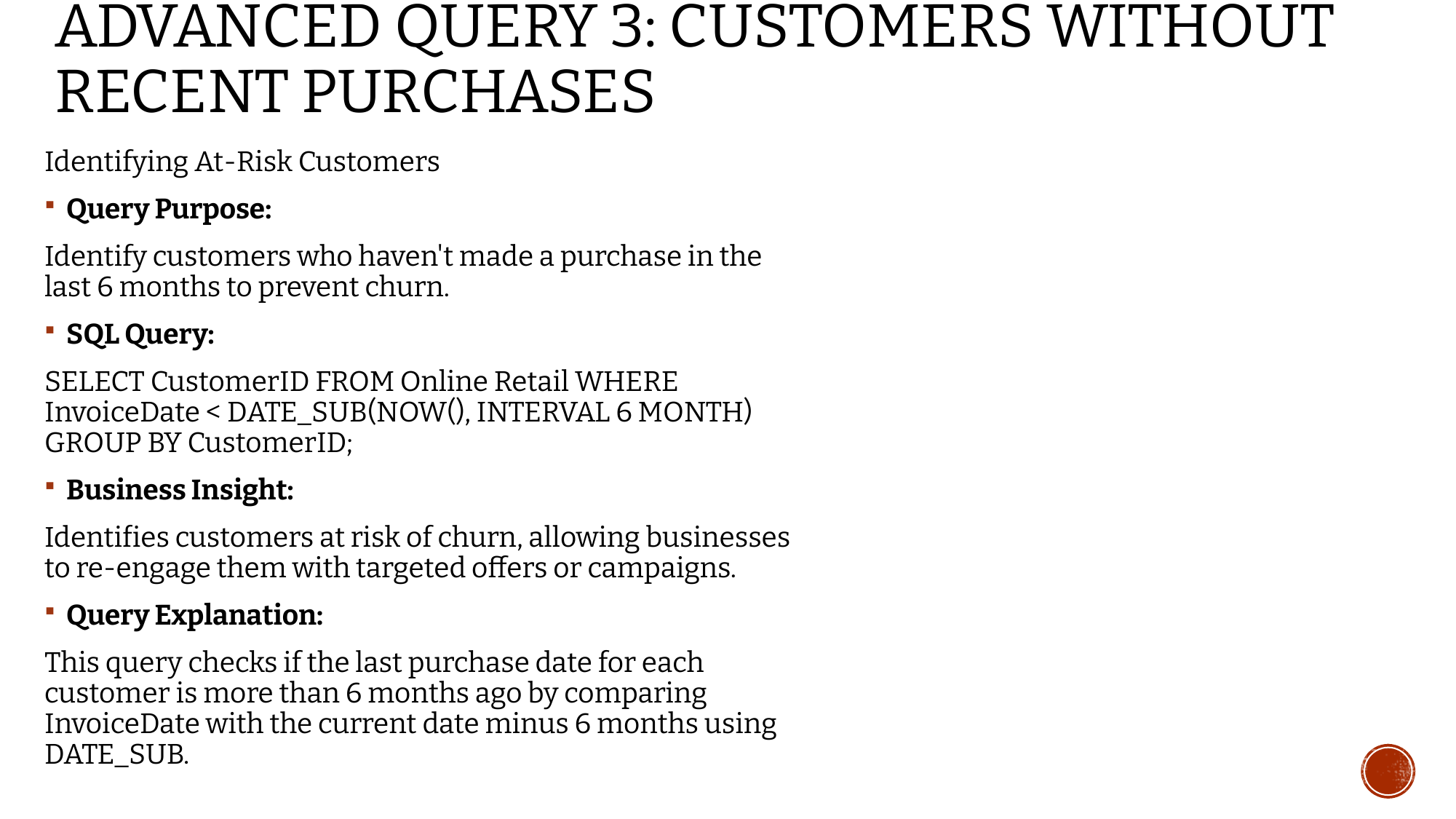

# ADVANCED Query 3: Customers Without Recent Purchases
Identifying At-Risk Customers
Query Purpose:
Identify customers who haven't made a purchase in the last 6 months to prevent churn.
SQL Query:
SELECT CustomerID FROM Online Retail WHERE InvoiceDate < DATE_SUB(NOW(), INTERVAL 6 MONTH) GROUP BY CustomerID;
Business Insight:
Identifies customers at risk of churn, allowing businesses to re-engage them with targeted offers or campaigns.
Query Explanation:
This query checks if the last purchase date for each customer is more than 6 months ago by comparing InvoiceDate with the current date minus 6 months using DATE_SUB.